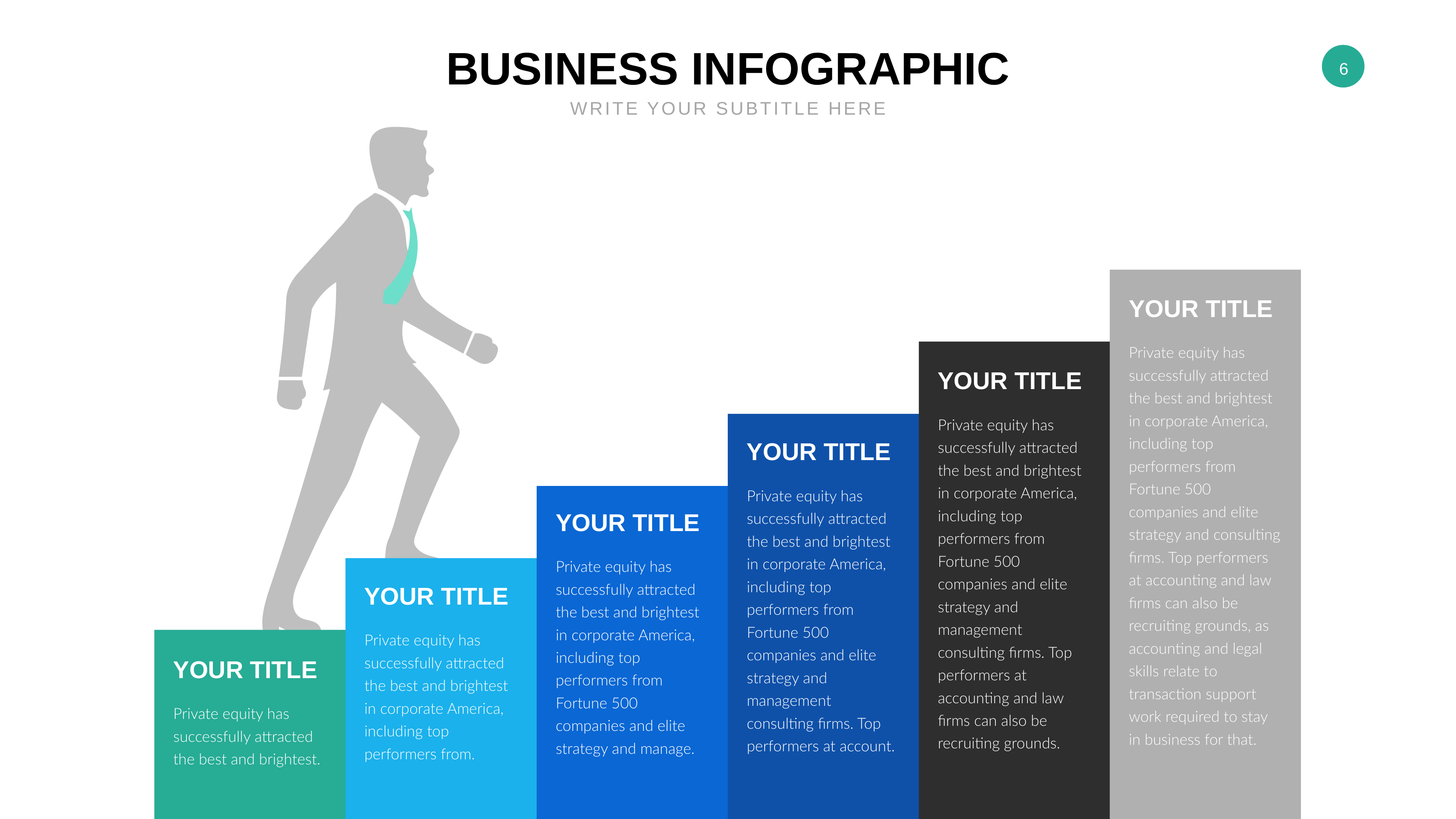

BUSINESS INFOGRAPHIC
WRITE YOUR SUBTITLE HERE

YOUR TITLE
Private equity has successfully attracted the best and brightest in corporate America, including top performers from Fortune 500 companies and elite strategy and consulting firms. Top performers at accounting and law firms can also be recruiting grounds, as accounting and legal skills relate to transaction support work required to stay in business for that.

YOUR TITLE
Private equity has successfully attracted the best and brightest in corporate America, including top performers from Fortune 500 companies and elite strategy and management consulting firms. Top performers at accounting and law firms can also be recruiting grounds.

YOUR TITLE
Private equity has successfully attracted the best and brightest in corporate America, including top performers from Fortune 500 companies and elite strategy and management consulting firms. Top performers at account.

YOUR TITLE
Private equity has successfully attracted the best and brightest in corporate America, including top performers from Fortune 500 companies and elite strategy and manage.

YOUR TITLE
Private equity has successfully attracted the best and brightest in corporate America, including top performers from.

YOUR TITLE
Private equity has successfully attracted the best and brightest.